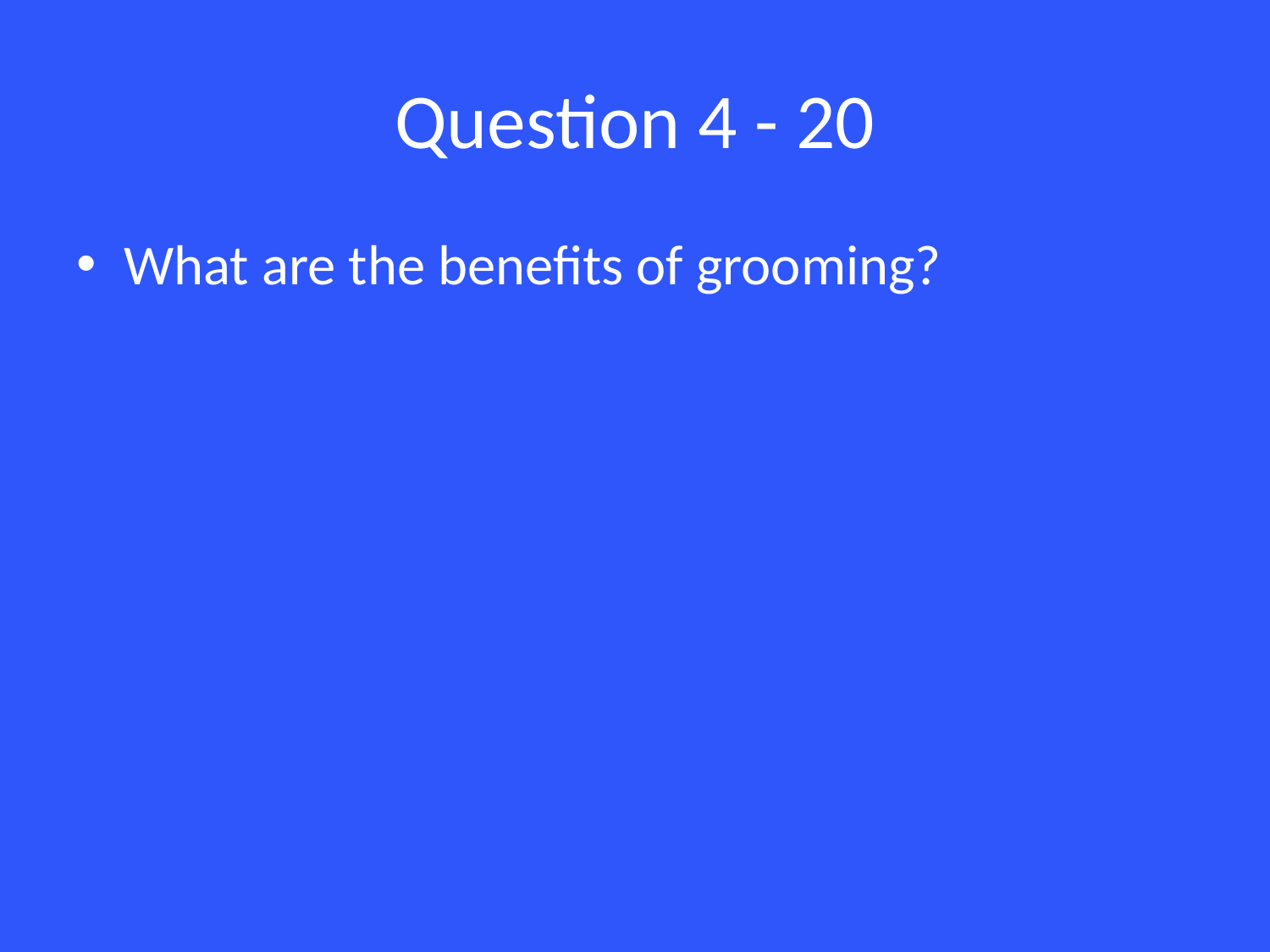

# Question 4 - 20
What are the benefits of grooming?